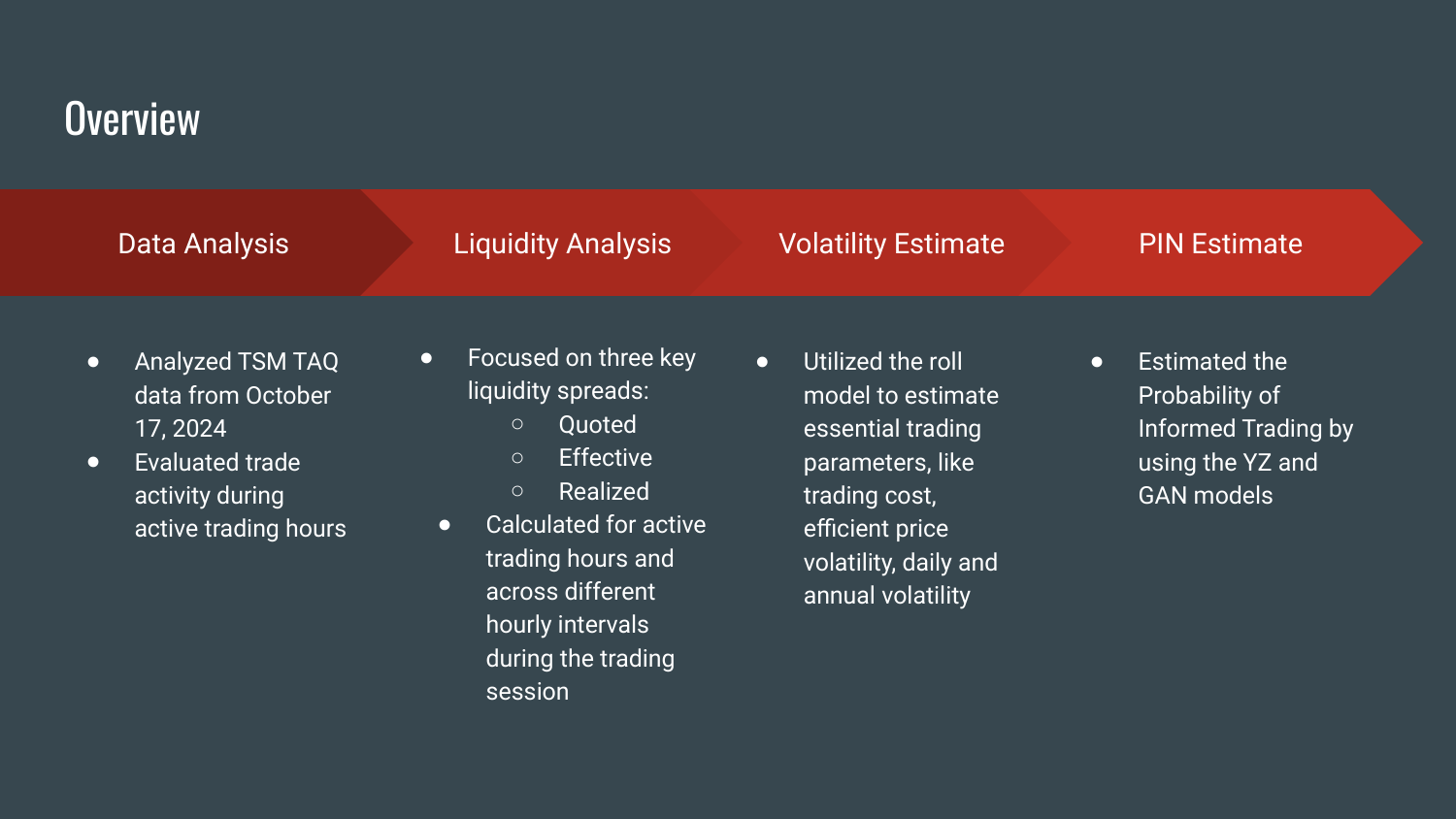

# Overview
Liquidity Analysis
Focused on three key liquidity spreads:
Quoted
Effective
Realized
Calculated for active trading hours and across different hourly intervals during the trading session

Volatility Estimate
Utilized the roll model to estimate essential trading parameters, like trading cost, efficient price volatility, daily and annual volatility
PIN Estimate
Estimated the Probability of Informed Trading by using the YZ and GAN models
Data Analysis
Analyzed TSM TAQ data from October 17, 2024
Evaluated trade activity during active trading hours